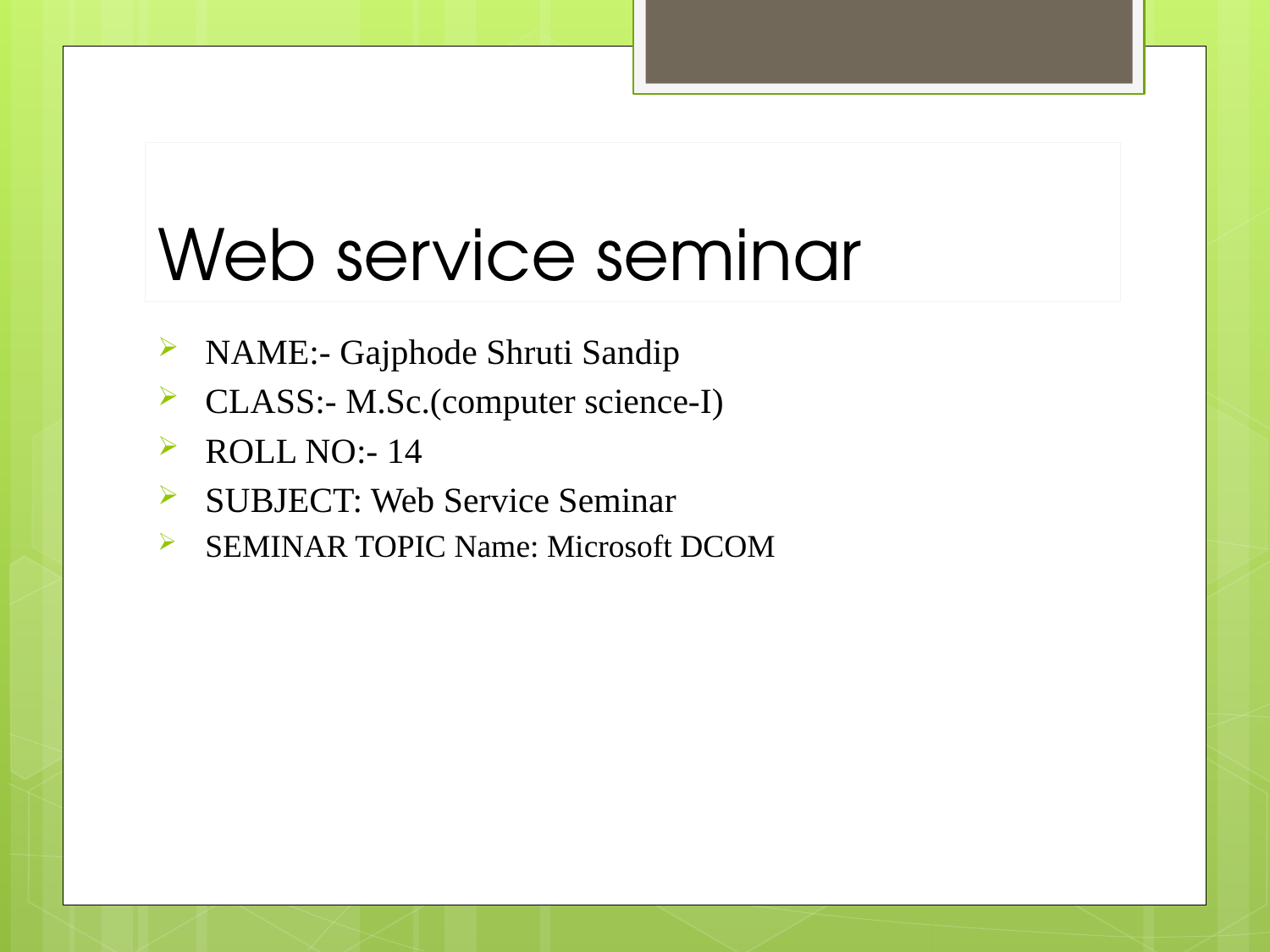

# Web service seminar
NAME:- Gajphode Shruti Sandip
CLASS:- M.Sc.(computer science-I)
ROLL NO:- 14
SUBJECT: Web Service Seminar
SEMINAR TOPIC Name: Microsoft DCOM